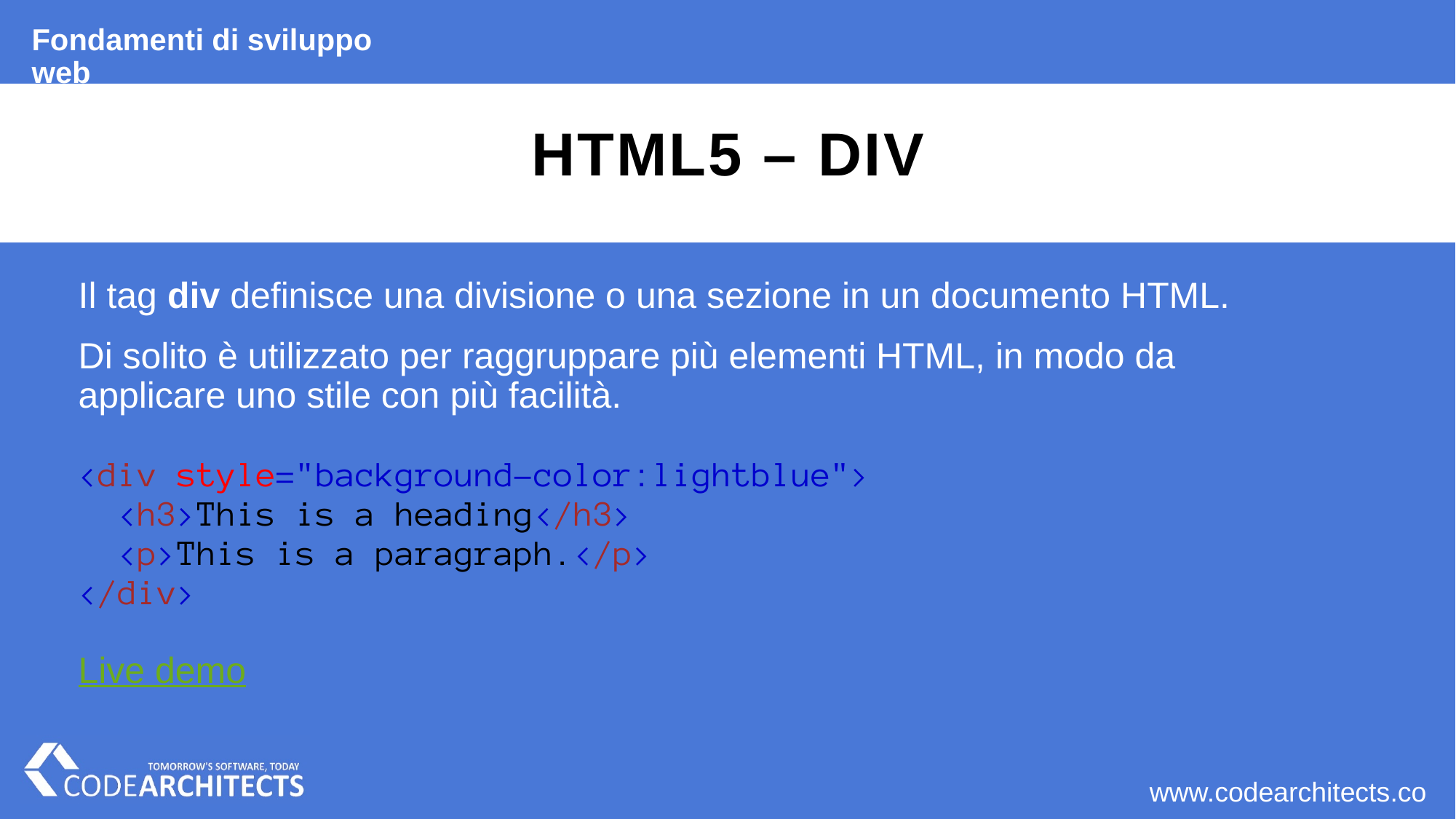

Fondamenti di sviluppo web

# HTML5 – DIV

Il tag div definisce una divisione o una sezione in un documento HTML.
Di solito è utilizzato per raggruppare più elementi HTML, in modo da applicare uno stile con più facilità.
<div style="background-color:lightblue">
  <h3>This is a heading</h3>
  <p>This is a paragraph.</p>
</div>
Live demo